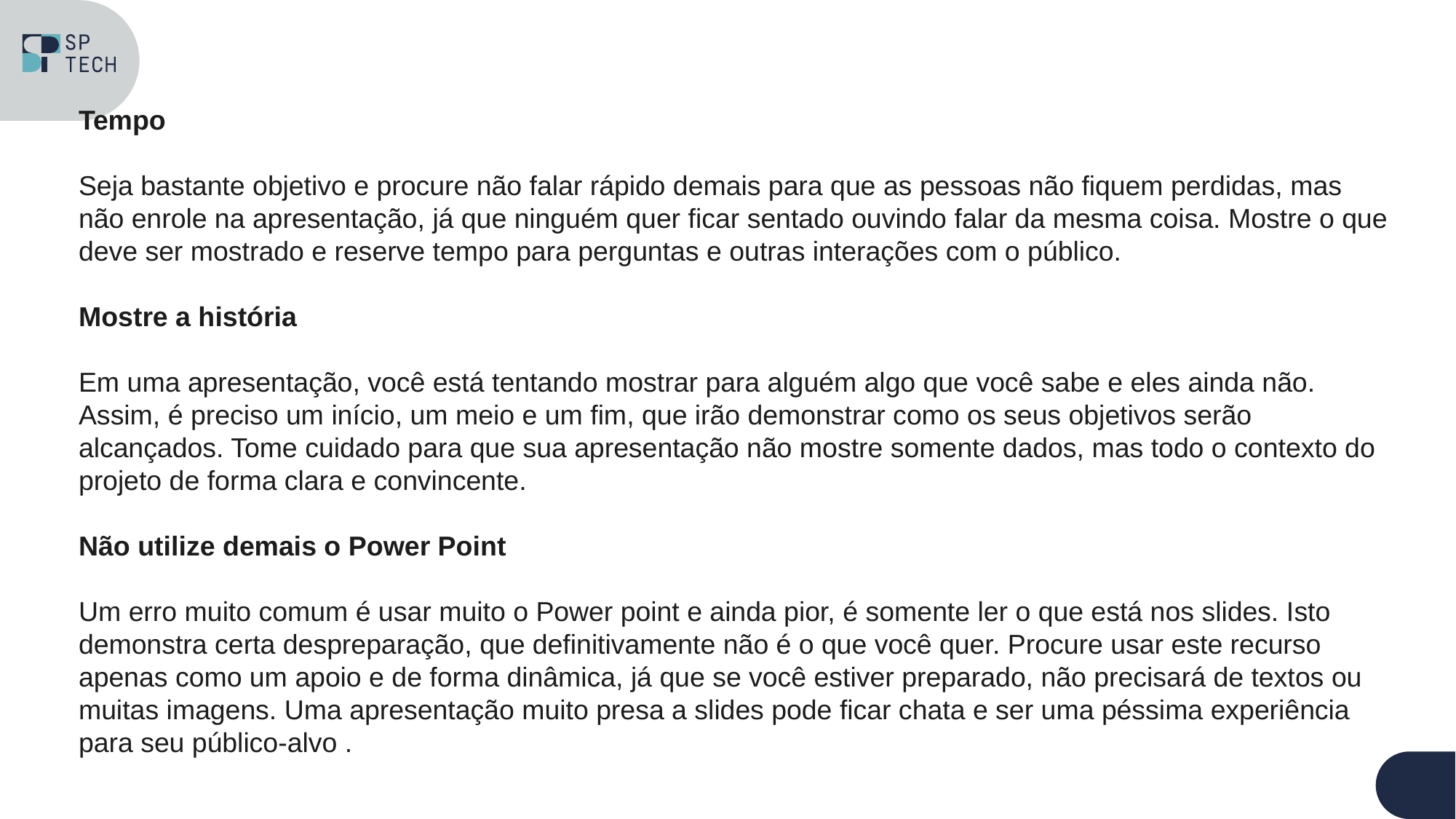

Tempo

Seja bastante objetivo e procure não falar rápido demais para que as pessoas não fiquem perdidas, mas não enrole na apresentação, já que ninguém quer ficar sentado ouvindo falar da mesma coisa. Mostre o que deve ser mostrado e reserve tempo para perguntas e outras interações com o público.

Mostre a história

Em uma apresentação, você está tentando mostrar para alguém algo que você sabe e eles ainda não. Assim, é preciso um início, um meio e um fim, que irão demonstrar como os seus objetivos serão alcançados. Tome cuidado para que sua apresentação não mostre somente dados, mas todo o contexto do projeto de forma clara e convincente.

Não utilize demais o Power Point

Um erro muito comum é usar muito o Power point e ainda pior, é somente ler o que está nos slides. Isto demonstra certa despreparação, que definitivamente não é o que você quer. Procure usar este recurso apenas como um apoio e de forma dinâmica, já que se você estiver preparado, não precisará de textos ou muitas imagens. Uma apresentação muito presa a slides pode ficar chata e ser uma péssima experiência para seu público-alvo .